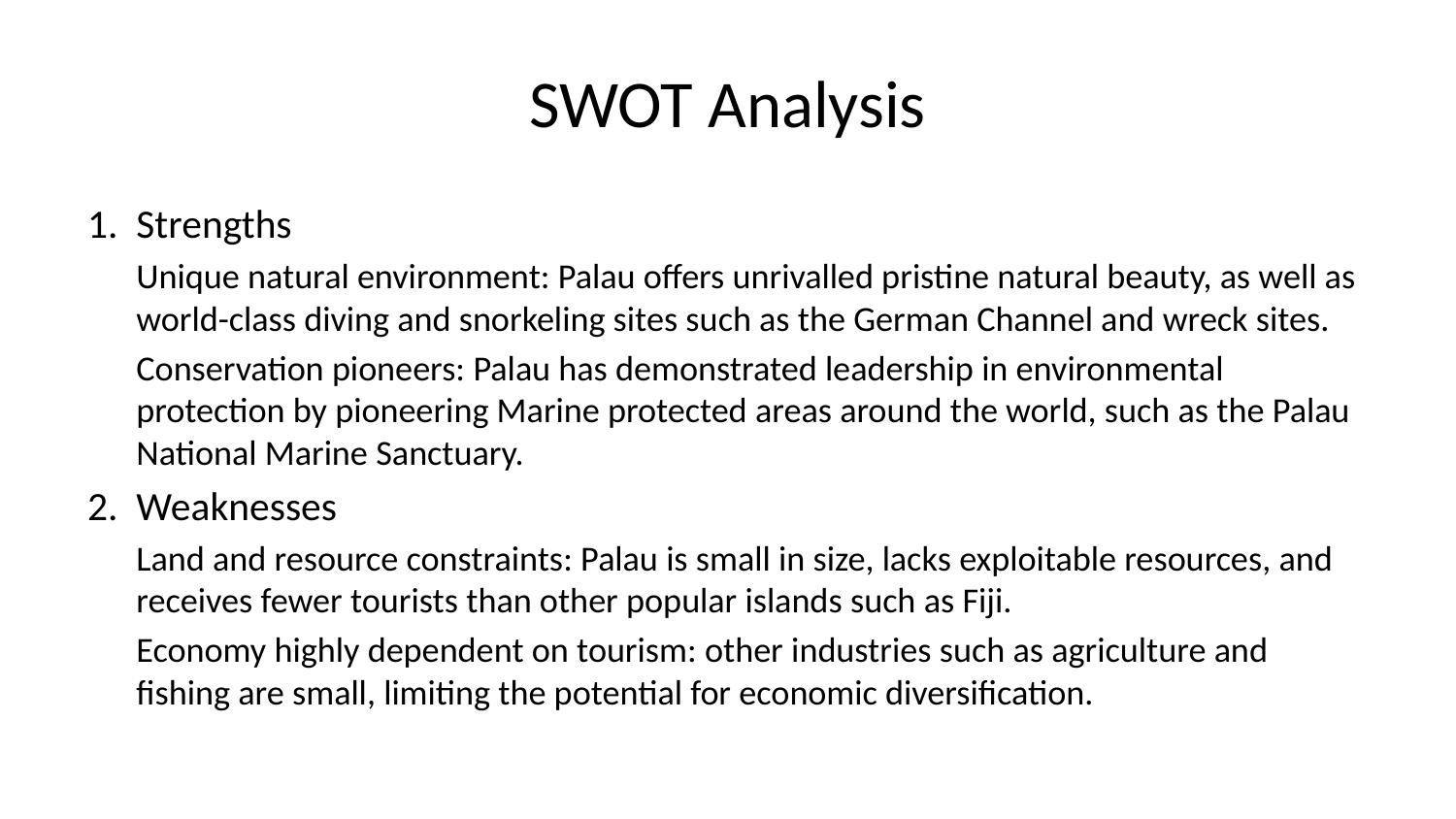

# SWOT Analysis
Strengths
Unique natural environment: Palau offers unrivalled pristine natural beauty, as well as world-class diving and snorkeling sites such as the German Channel and wreck sites.
Conservation pioneers: Palau has demonstrated leadership in environmental protection by pioneering Marine protected areas around the world, such as the Palau National Marine Sanctuary.
Weaknesses
Land and resource constraints: Palau is small in size, lacks exploitable resources, and receives fewer tourists than other popular islands such as Fiji.
Economy highly dependent on tourism: other industries such as agriculture and fishing are small, limiting the potential for economic diversification.